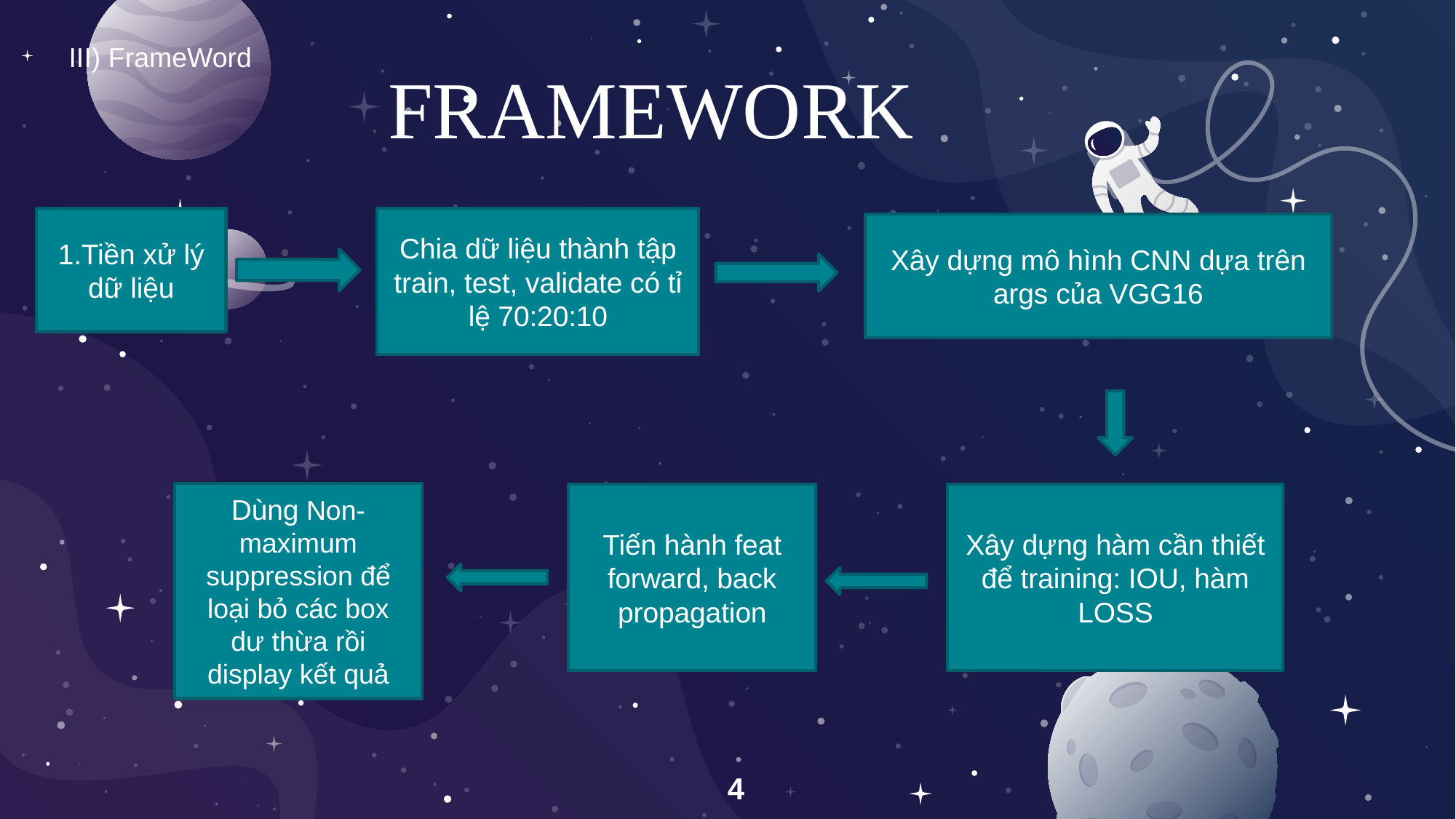

III) FrameWord
FRAMEWORK
1.Tiền xử lý dữ liệu

Chia dữ liệu thành tập train, test, validate có tỉ lệ 70:20:10

Xây dựng mô hình CNN dựa trên args của VGG16

Dùng Non-maximum suppression để loại bỏ các box dư thừa rồi display kết quả
Tiến hành feat forward, back propagation
Xây dựng hàm cần thiết để training: IOU, hàm LOSS

4